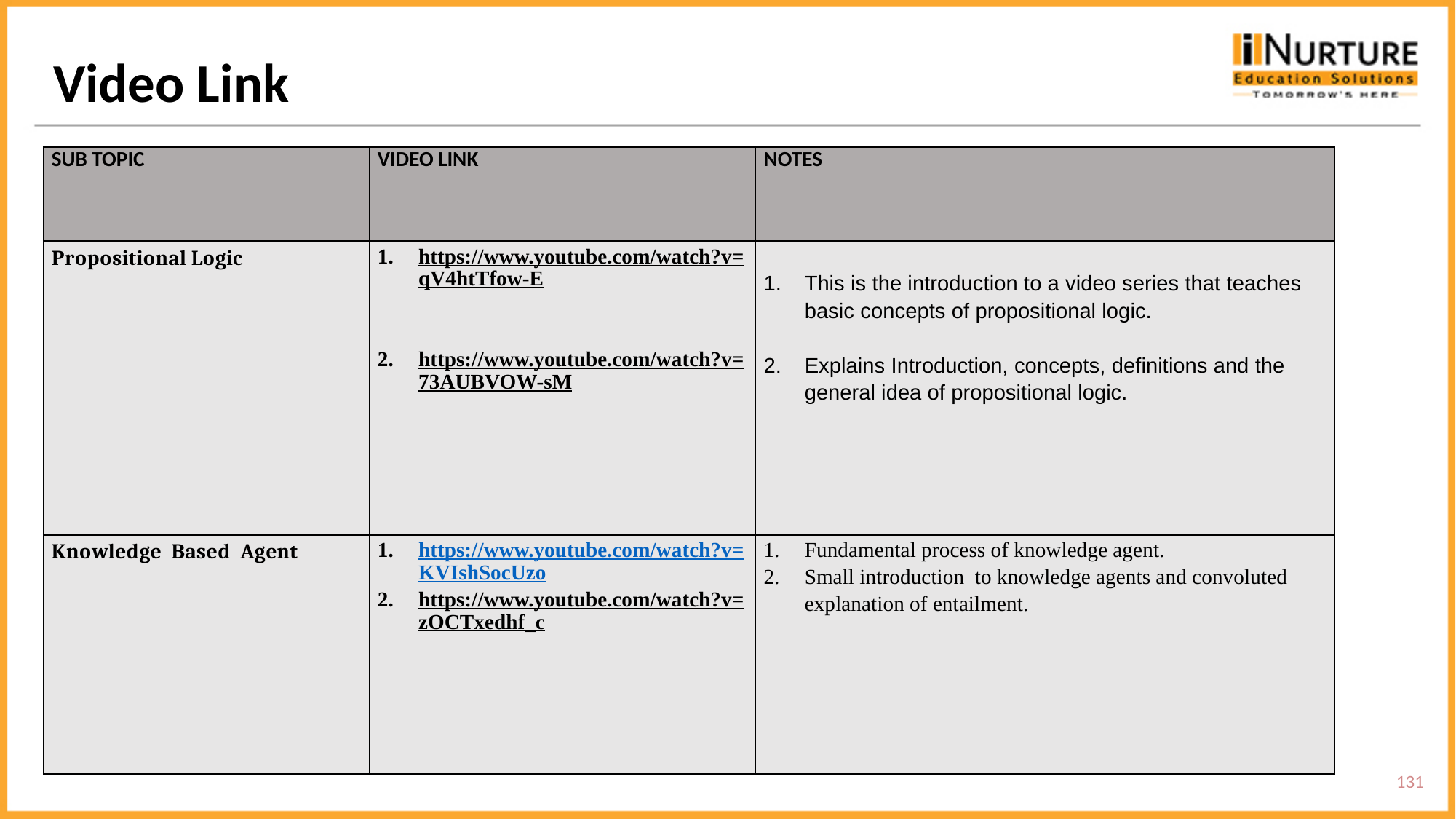

Video Link
| SUB TOPIC | VIDEO LINK | NOTES |
| --- | --- | --- |
| Propositional Logic | https://www.youtube.com/watch?v=qV4htTfow-E   https://www.youtube.com/watch?v=73AUBVOW-sM | This is the introduction to a video series that teaches basic concepts of propositional logic.   Explains Introduction, concepts, definitions and the general idea of propositional logic. |
| Knowledge Based Agent | https://www.youtube.com/watch?v=KVIshSocUzo https://www.youtube.com/watch?v=zOCTxedhf\_c | Fundamental process of knowledge agent. Small introduction to knowledge agents and convoluted explanation of entailment. |
131